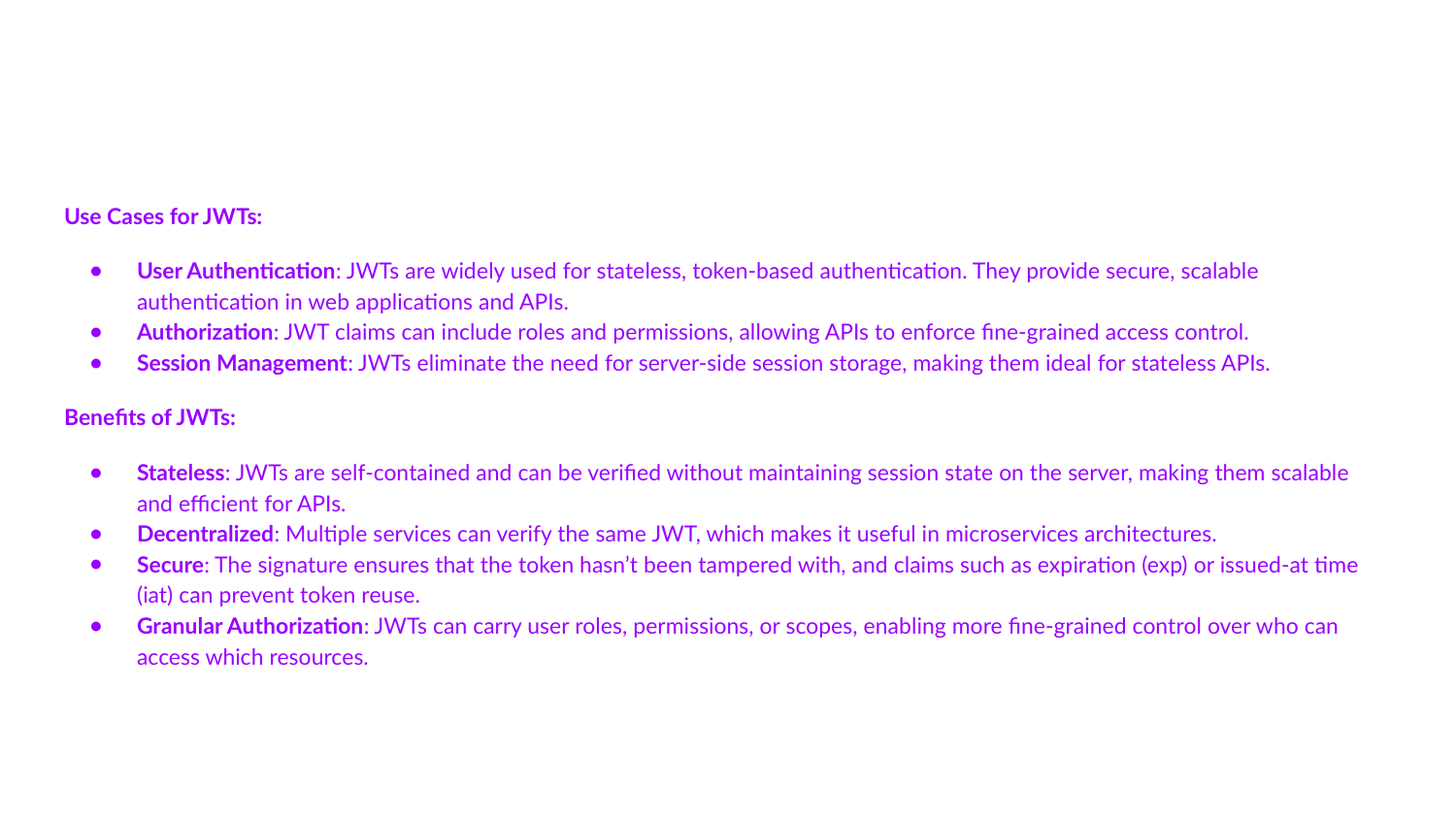

#
Use Cases for JWTs:
User Authentication: JWTs are widely used for stateless, token-based authentication. They provide secure, scalable authentication in web applications and APIs.
Authorization: JWT claims can include roles and permissions, allowing APIs to enforce fine-grained access control.
Session Management: JWTs eliminate the need for server-side session storage, making them ideal for stateless APIs.
Benefits of JWTs:
Stateless: JWTs are self-contained and can be verified without maintaining session state on the server, making them scalable and efficient for APIs.
Decentralized: Multiple services can verify the same JWT, which makes it useful in microservices architectures.
Secure: The signature ensures that the token hasn’t been tampered with, and claims such as expiration (exp) or issued-at time (iat) can prevent token reuse.
Granular Authorization: JWTs can carry user roles, permissions, or scopes, enabling more fine-grained control over who can access which resources.